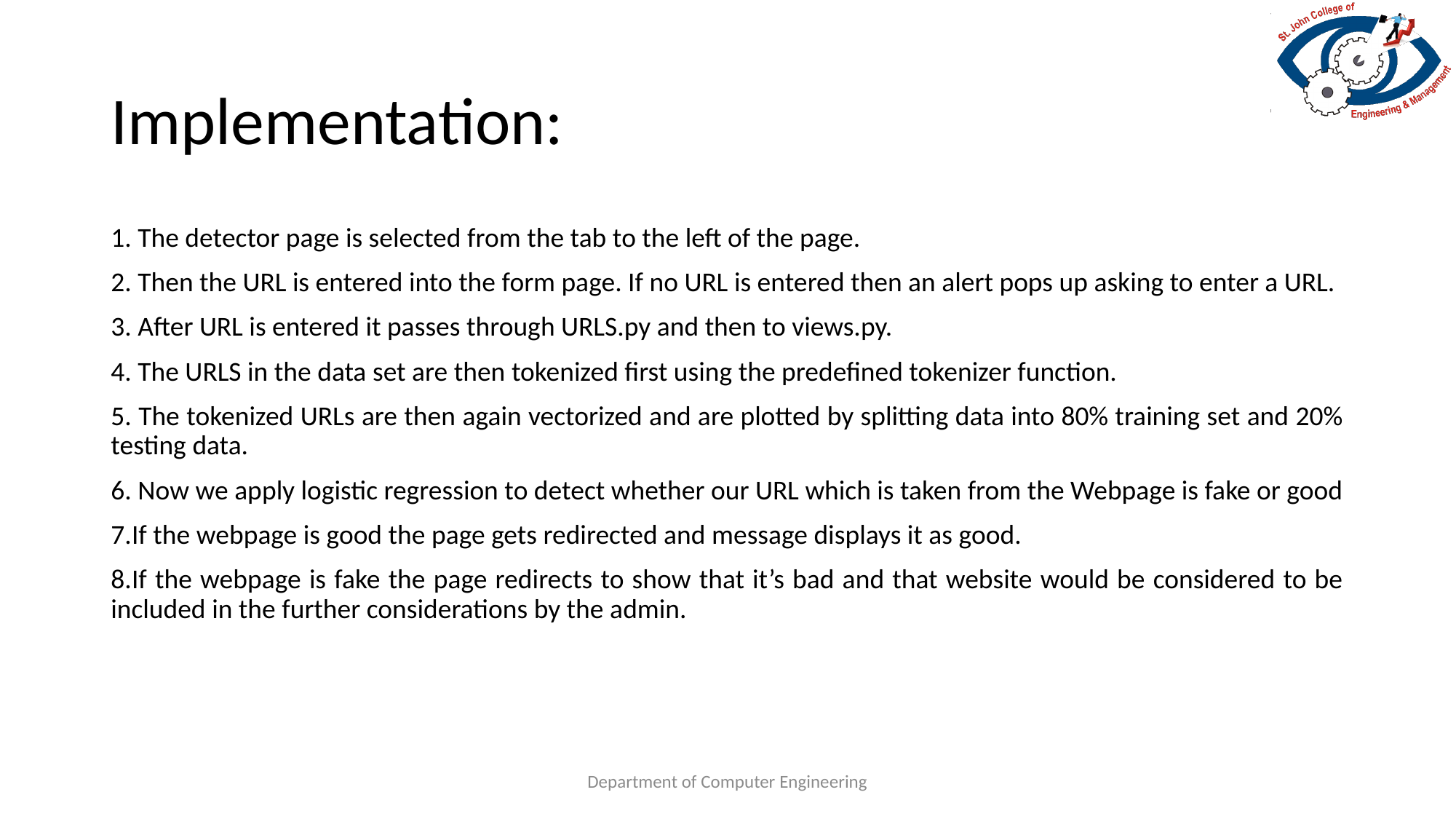

# Implementation:
1. The detector page is selected from the tab to the left of the page.
2. Then the URL is entered into the form page. If no URL is entered then an alert pops up asking to enter a URL.
3. After URL is entered it passes through URLS.py and then to views.py.
4. The URLS in the data set are then tokenized first using the predefined tokenizer function.
5. The tokenized URLs are then again vectorized and are plotted by splitting data into 80% training set and 20% testing data.
6. Now we apply logistic regression to detect whether our URL which is taken from the Webpage is fake or good
7.If the webpage is good the page gets redirected and message displays it as good.
8.If the webpage is fake the page redirects to show that it’s bad and that website would be considered to be included in the further considerations by the admin.
Department of Computer Engineering
18